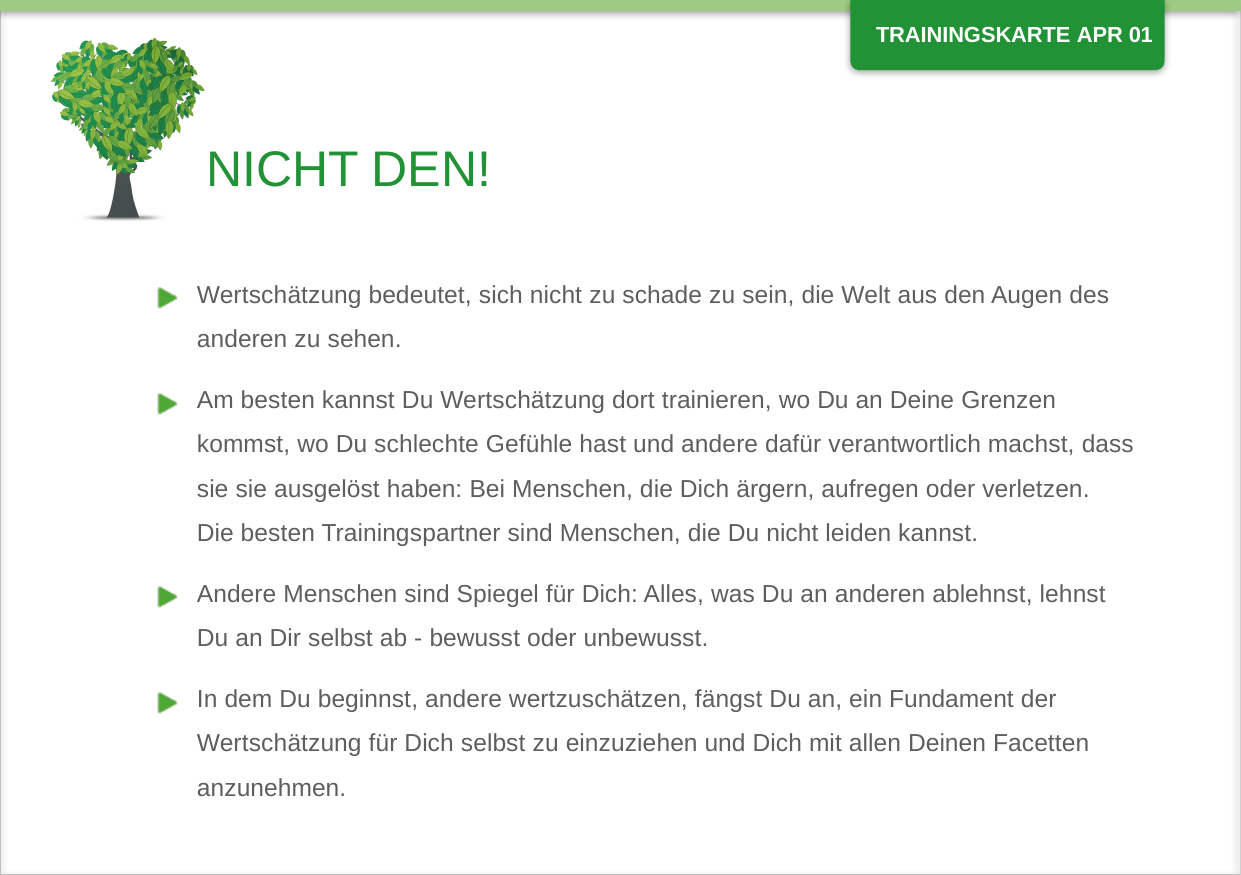

# NICHT DEN!
Wertschätzung bedeutet, sich nicht zu schade zu sein, die Welt aus den Augen des anderen zu sehen.
Am besten kannst Du Wertschätzung dort trainieren, wo Du an Deine Grenzen kommst, wo Du schlechte Gefühle hast und andere dafür verantwortlich machst, dass sie sie ausgelöst haben: Bei Menschen, die Dich ärgern, aufregen oder verletzen.
Die besten Trainingspartner sind Menschen, die Du nicht leiden kannst.
Andere Menschen sind Spiegel für Dich: Alles, was Du an anderen ablehnst, lehnst Du an Dir selbst ab - bewusst oder unbewusst.
In dem Du beginnst, andere wertzuschätzen, fängst Du an, ein Fundament der Wertschätzung für Dich selbst zu einzuziehen und Dich mit allen Deinen Facetten anzunehmen.